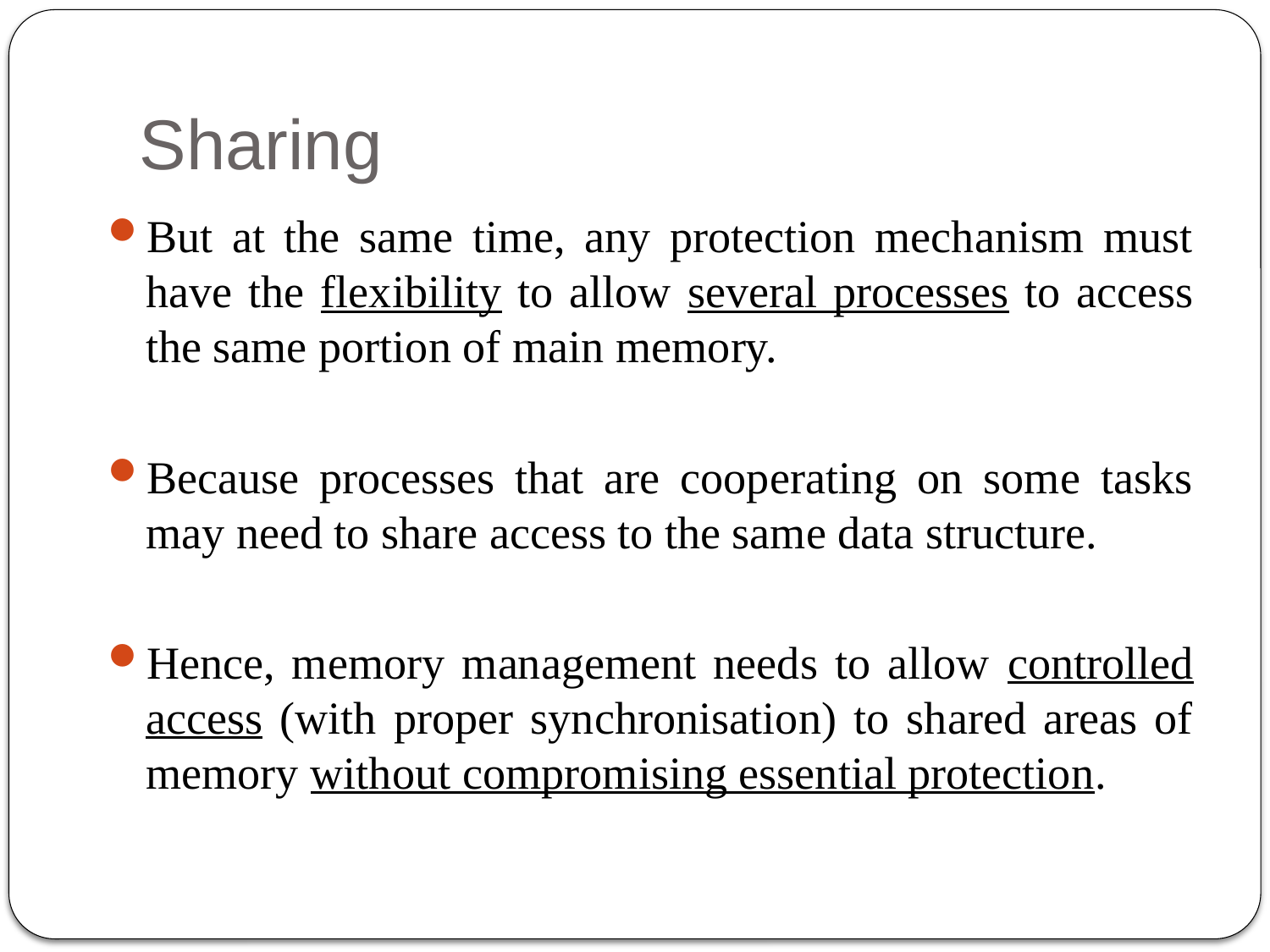

# Sharing
But at the same time, any protection mechanism must have the flexibility to allow several processes to access the same portion of main memory.

Because processes that are cooperating on some tasks may need to share access to the same data structure.

Hence, memory management needs to allow controlled access (with proper synchronisation) to shared areas of memory without compromising essential protection.